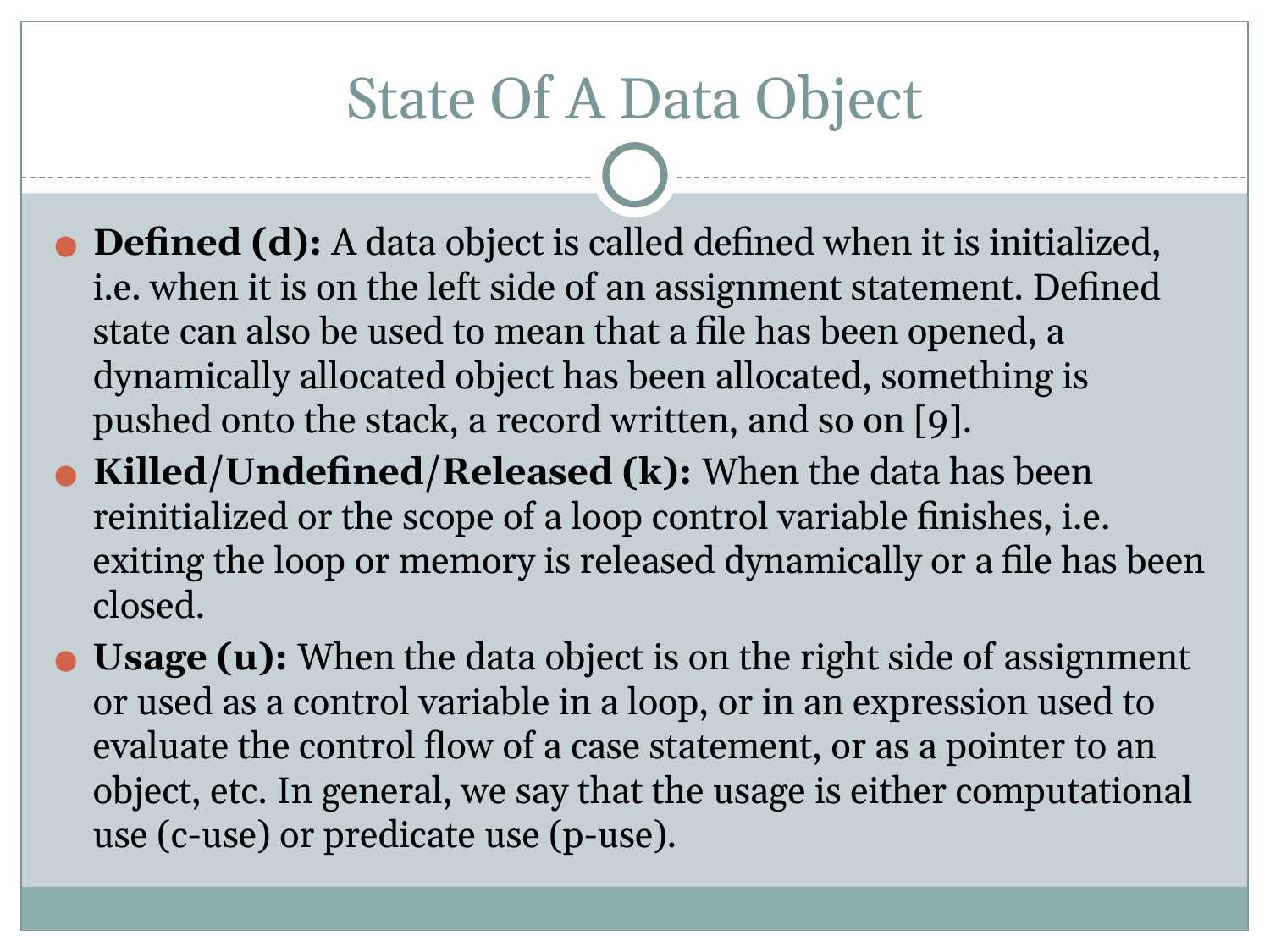

# State Of A Data Object
Defined (d): A data object is called defined when it is initialized, i.e. when it is on the left side of an assignment statement. Defined state can also be used to mean that a file has been opened, a dynamically allocated object has been allocated, something is pushed onto the stack, a record written, and so on [9].
Killed/Undefined/Released (k): When the data has been reinitialized or the scope of a loop control variable finishes, i.e. exiting the loop or memory is released dynamically or a file has been closed.
Usage (u): When the data object is on the right side of assignment or used as a control variable in a loop, or in an expression used to evaluate the control flow of a case statement, or as a pointer to an object, etc. In general, we say that the usage is either computational use (c-use) or predicate use (p-use).